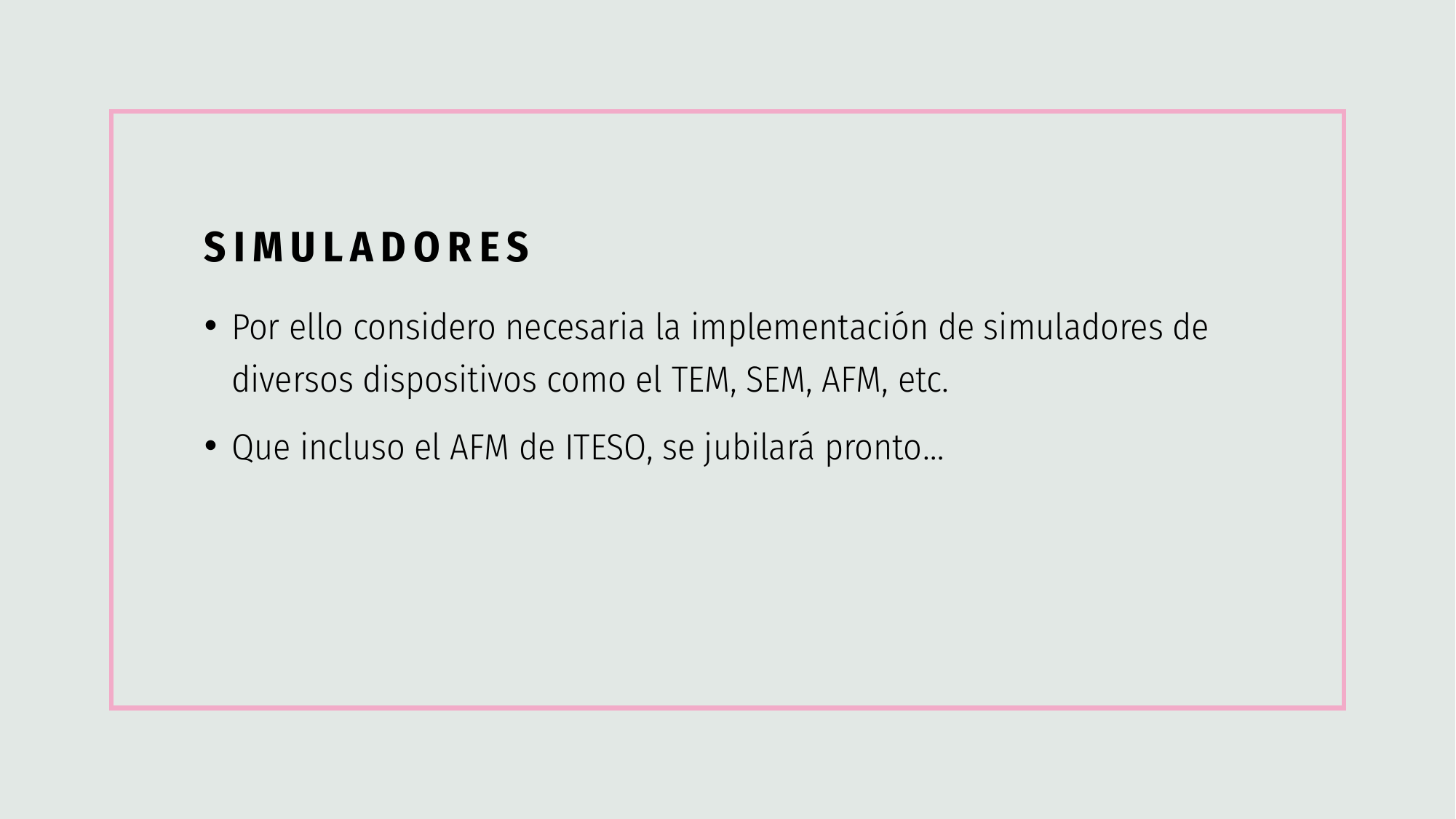

# SIMULADORES
Por ello considero necesaria la implementación de simuladores de diversos dispositivos como el TEM, SEM, AFM, etc.
Que incluso el AFM de ITESO, se jubilará pronto…